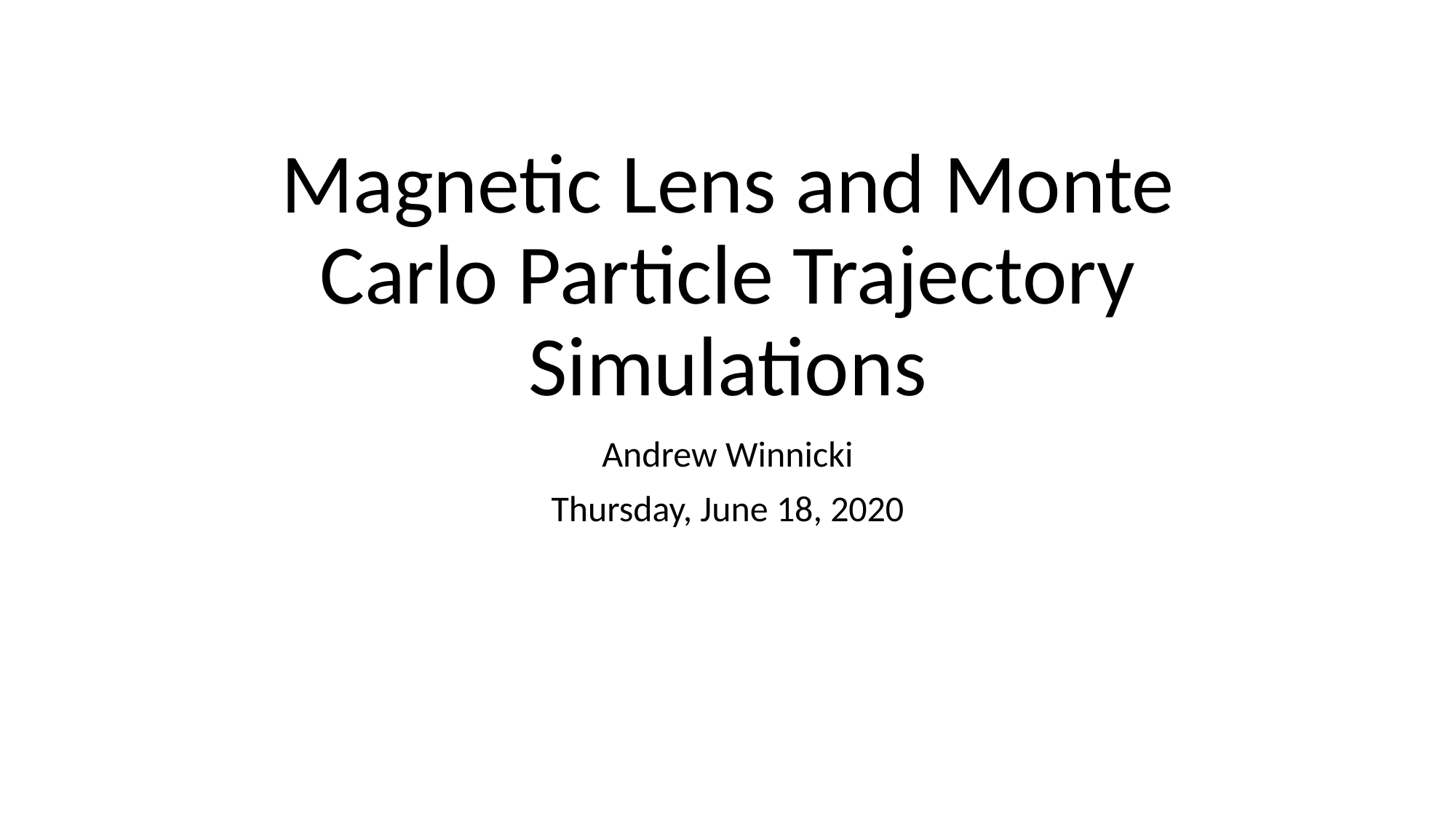

# Magnetic Lens and Monte Carlo Particle Trajectory Simulations
Andrew Winnicki
Thursday, June 18, 2020